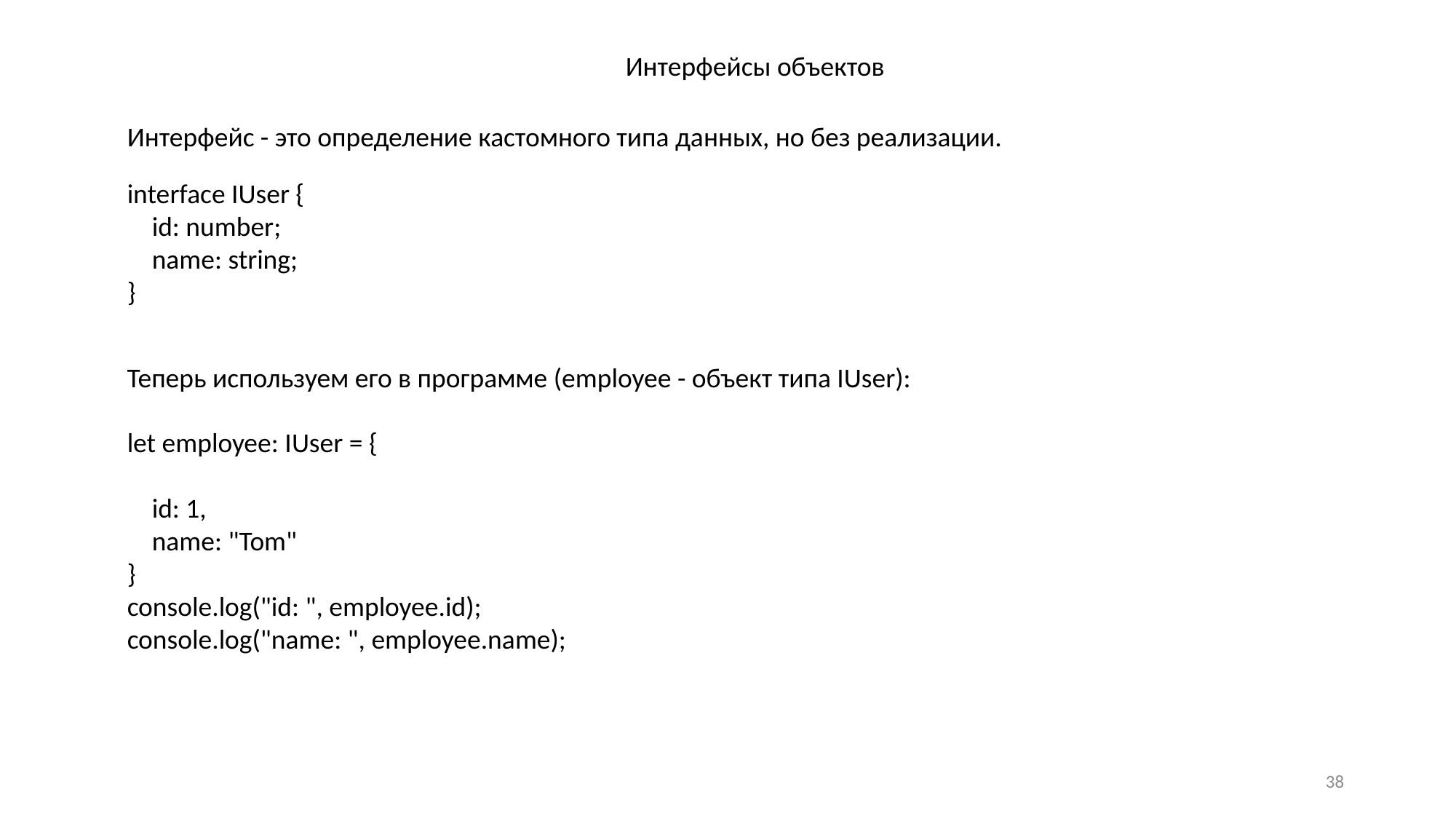

Интерфейсы объектов
Интерфейс - это определение кастомного типа данных, но без реализации.
interface IUser {
    id: number;
    name: string;
}
Теперь используем его в программе (employee - объект типа IUser):
let employee: IUser = {

    id: 1,
    name: "Tom"
}
console.log("id: ", employee.id);
console.log("name: ", employee.name);
38